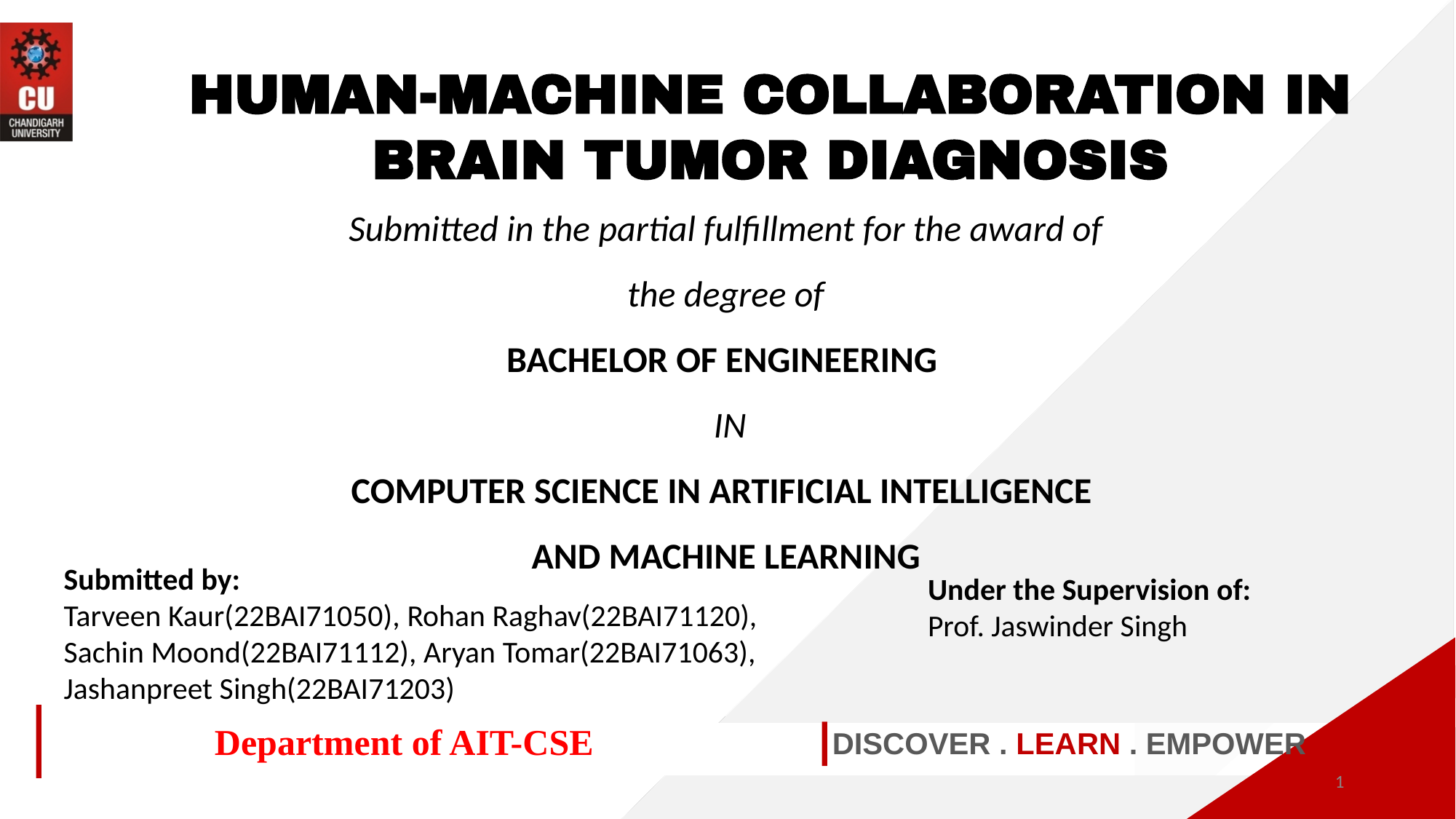

HUMAN-MACHINE COLLABORATION IN BRAIN TUMOR DIAGNOSIS
Submitted in the partial fulfillment for the award of the degree of
BACHELOR OF ENGINEERING
 IN
COMPUTER SCIENCE IN ARTIFICIAL INTELLIGENCE  AND MACHINE LEARNING
Submitted by:
Tarveen Kaur(22BAI71050), Rohan Raghav(22BAI71120), Sachin Moond(22BAI71112), Aryan Tomar(22BAI71063), Jashanpreet Singh(22BAI71203)

Under the Supervision of:
Prof. Jaswinder Singh

Department of AIT-CSE
DISCOVER . LEARN . EMPOWER

1